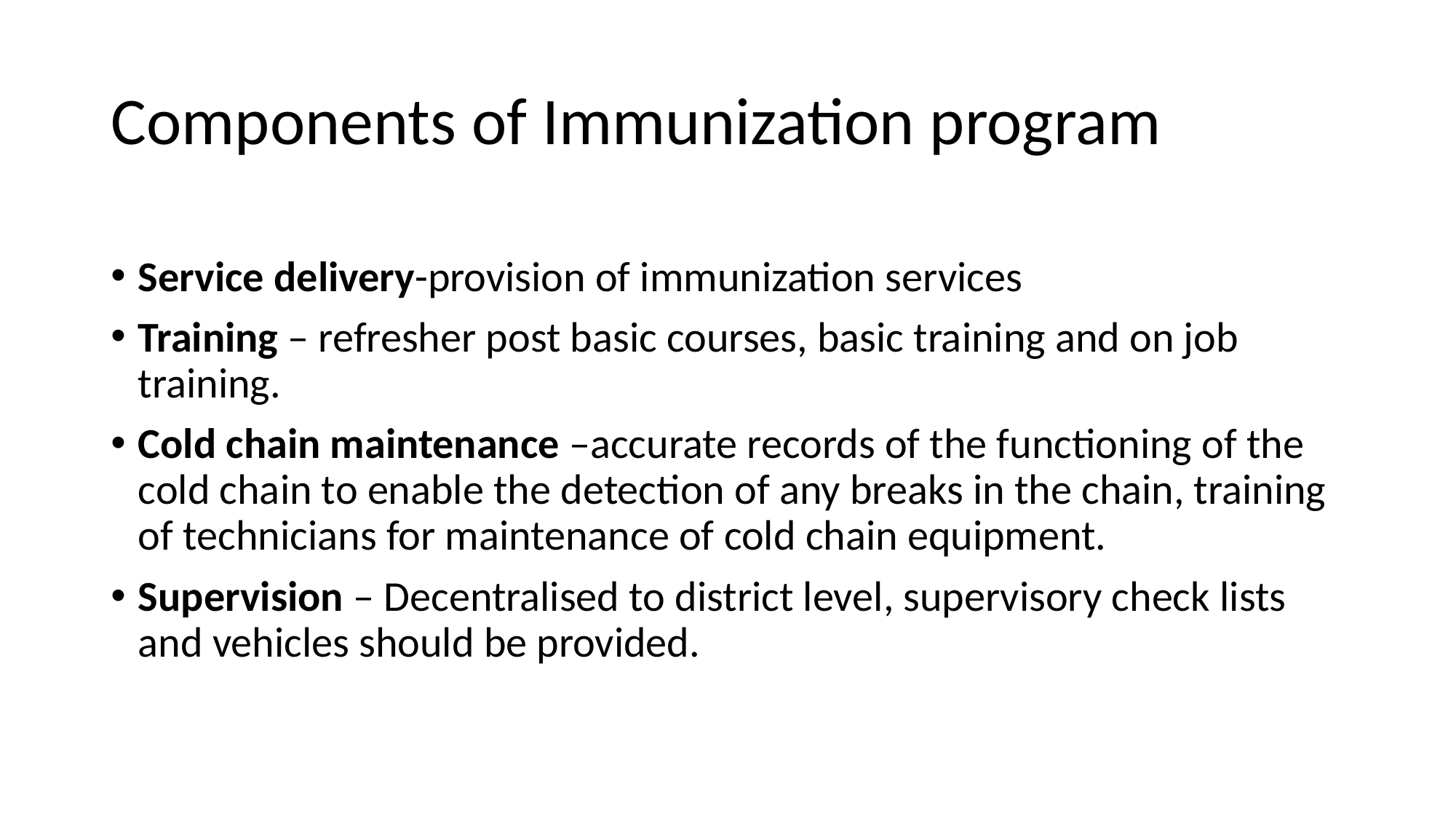

# Components of Immunization program
Service delivery-provision of immunization services
Training – refresher post basic courses, basic training and on job training.
Cold chain maintenance –accurate records of the functioning of the cold chain to enable the detection of any breaks in the chain, training of technicians for maintenance of cold chain equipment.
Supervision – Decentralised to district level, supervisory check lists and vehicles should be provided.